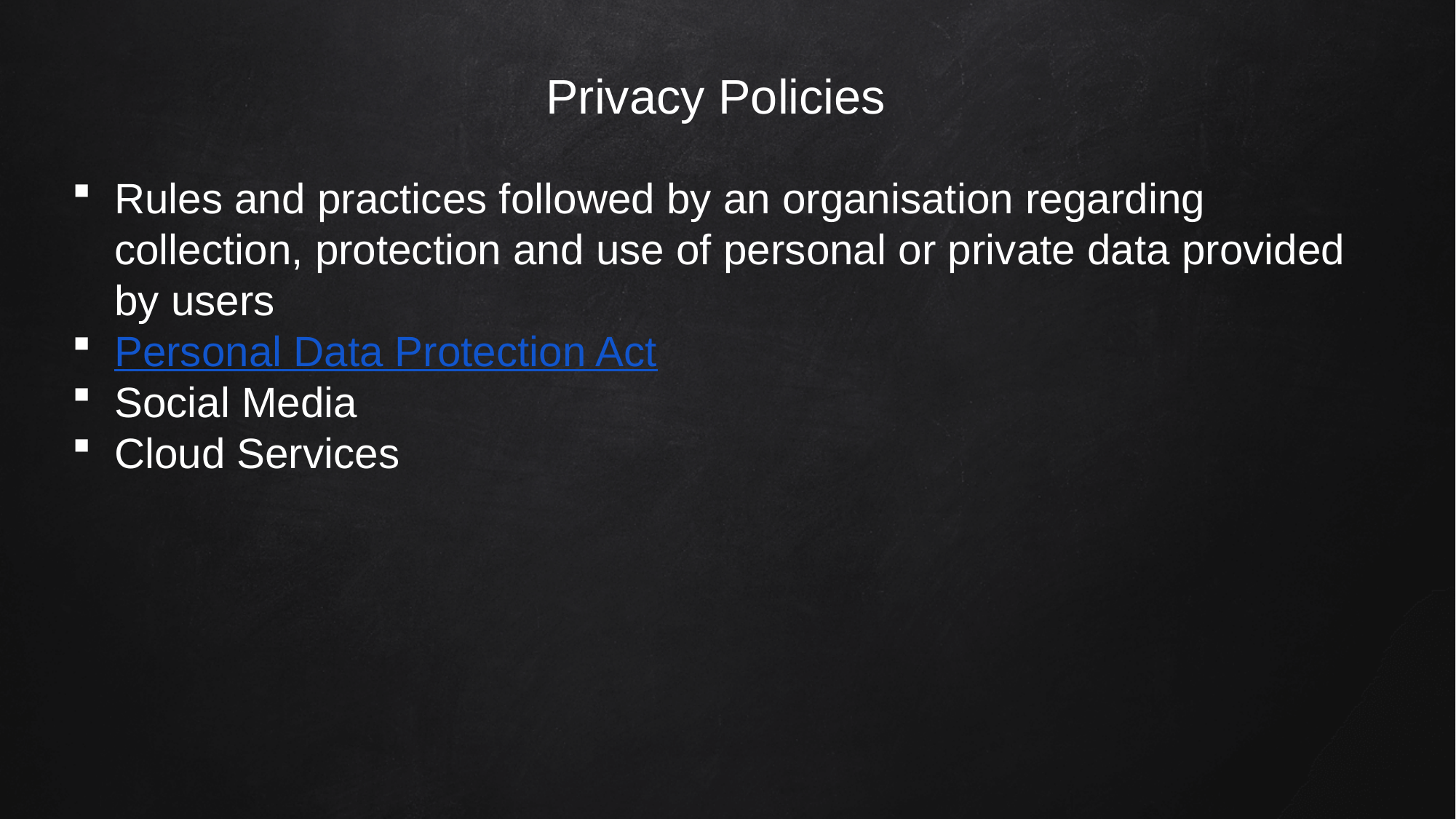

# Privacy Policies
Rules and practices followed by an organisation regarding collection, protection and use of personal or private data provided by users
Personal Data Protection Act
Social Media
Cloud Services